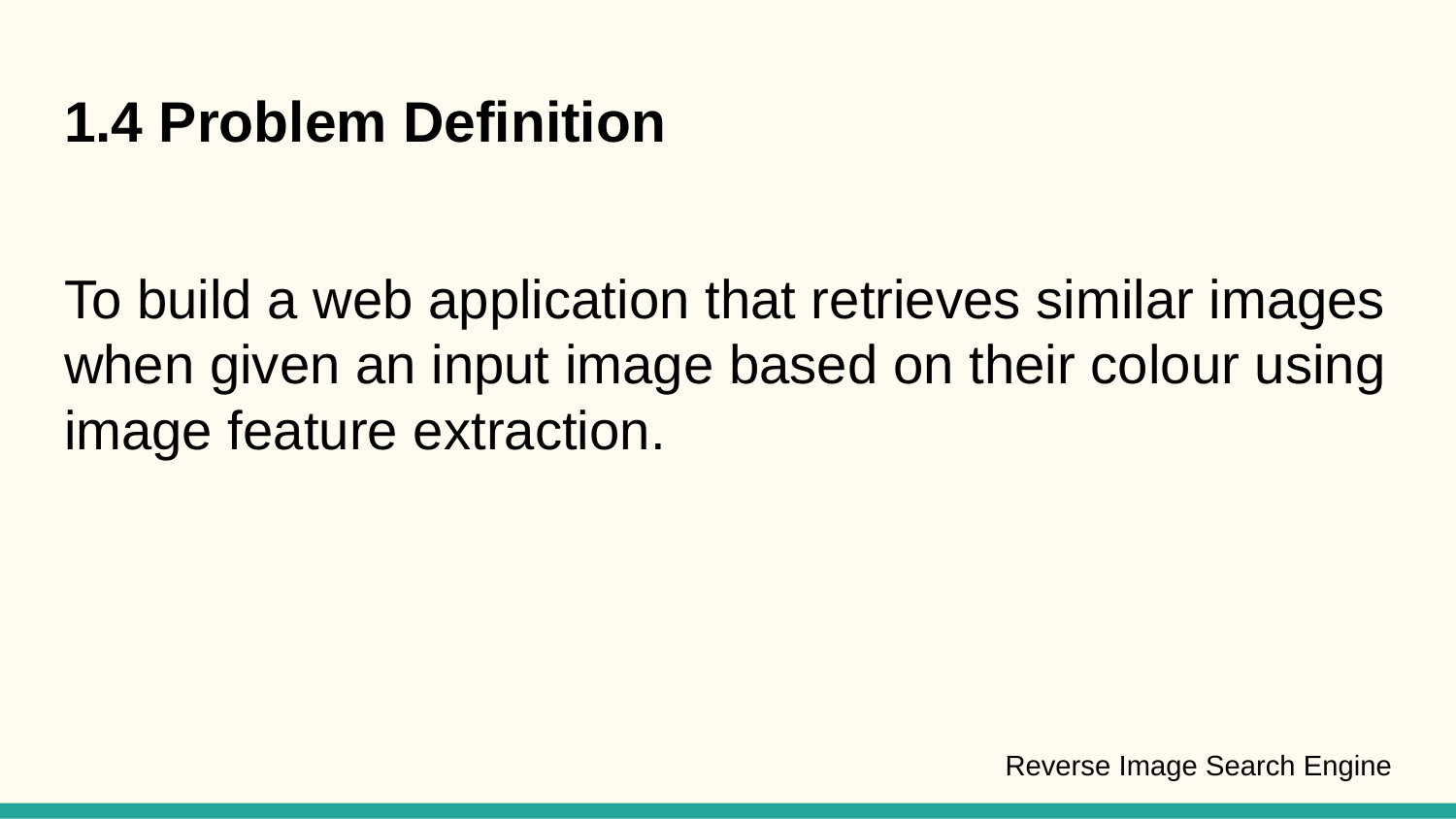

# 1.4 Problem Definition
To build a web application that retrieves similar images when given an input image based on their colour using image feature extraction.
Reverse Image Search Engine